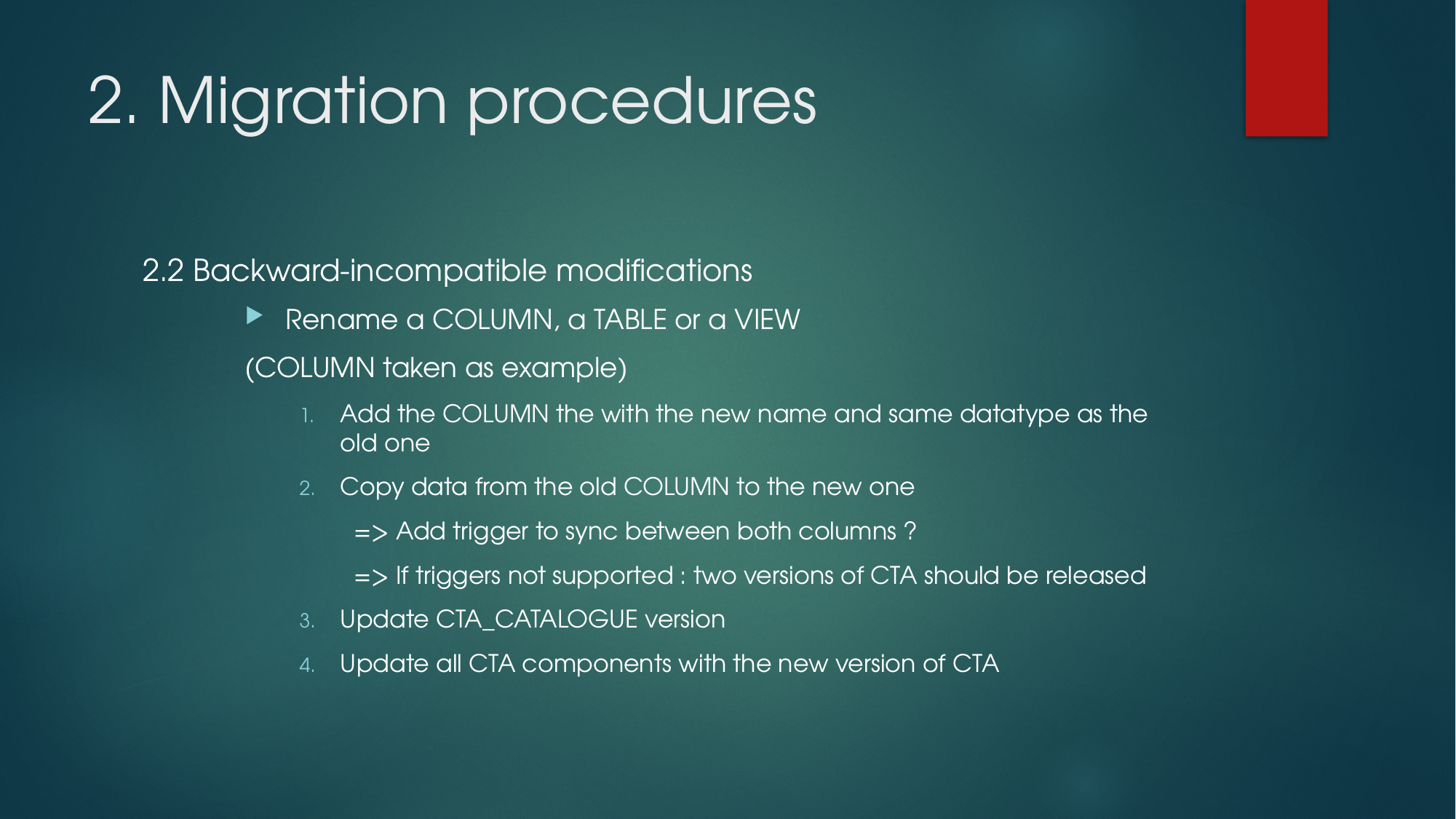

# 2. Migration procedures
2.2 Backward-incompatible modifications
Rename a COLUMN, a TABLE or a VIEW
(COLUMN taken as example)
Add the COLUMN the with the new name and same datatype as the old one
Copy data from the old COLUMN to the new one
=> Add trigger to sync between both columns ?
=> If triggers not supported : two versions of CTA should be released
Update CTA_CATALOGUE version
Update all CTA components with the new version of CTA